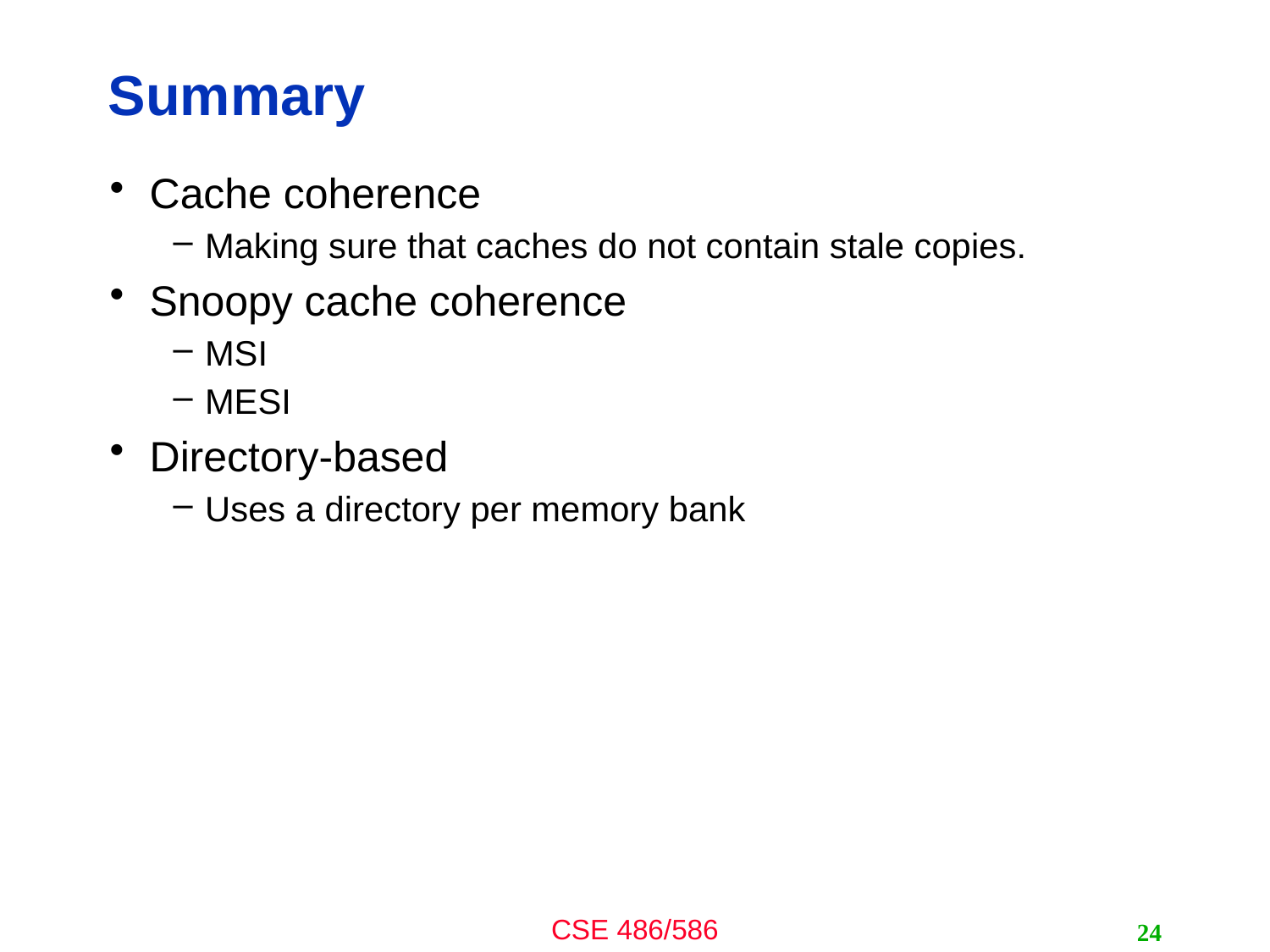

# Summary
Cache coherence
Making sure that caches do not contain stale copies.
Snoopy cache coherence
MSI
MESI
Directory-based
Uses a directory per memory bank
24